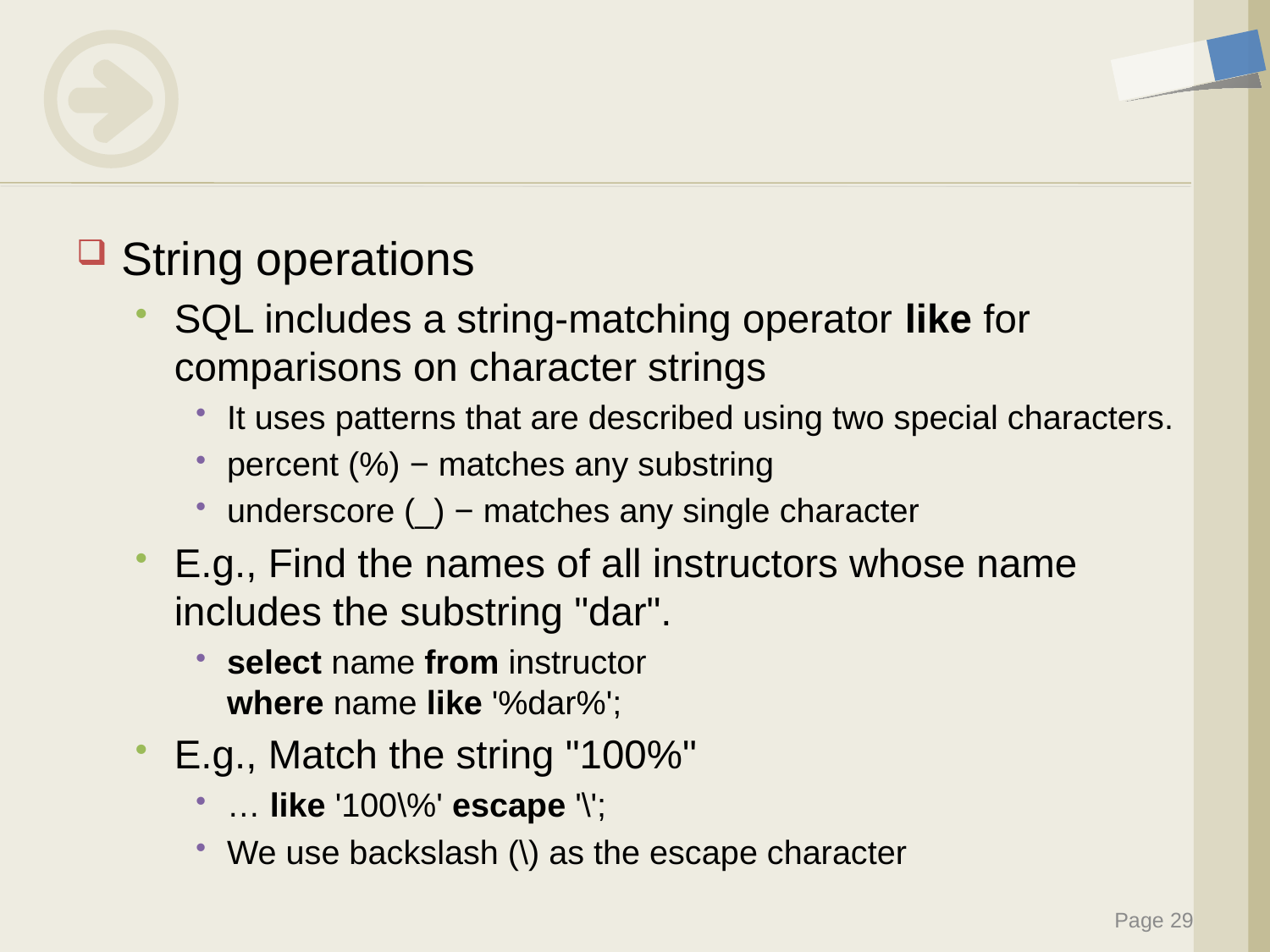

#
String operations
SQL includes a string-matching operator like for comparisons on character strings
It uses patterns that are described using two special characters.
percent (%) − matches any substring
underscore (_) − matches any single character
E.g., Find the names of all instructors whose name includes the substring "dar".
select name from instructor
where name like '%dar%';
E.g., Match the string "100%"
… like '100\%' escape '\';
We use backslash (\) as the escape character

Page 29